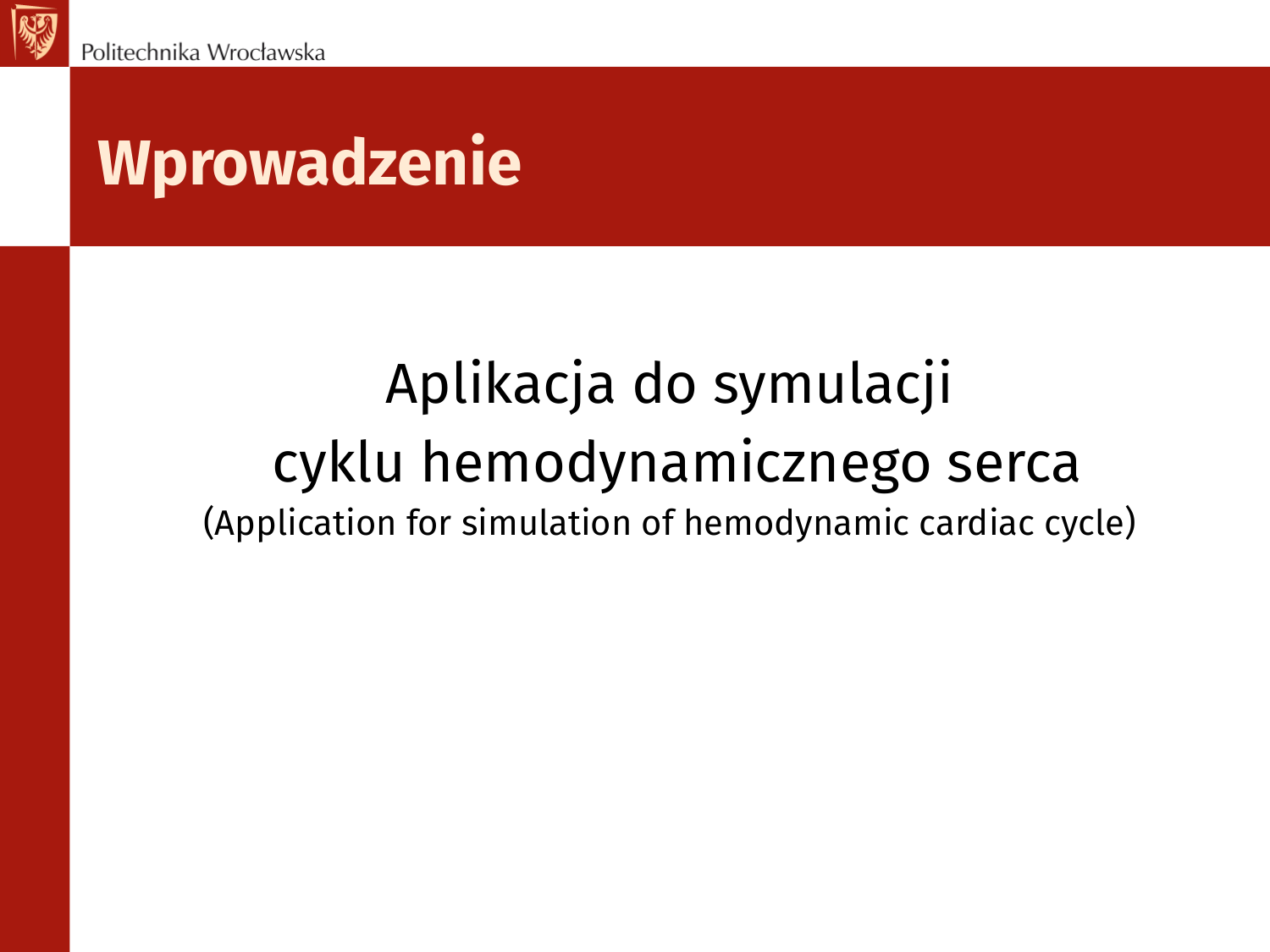

# Wprowadzenie

Aplikacja do symulacji
 cyklu hemodynamicznego serca
(Application for simulation of hemodynamic cardiac cycle)